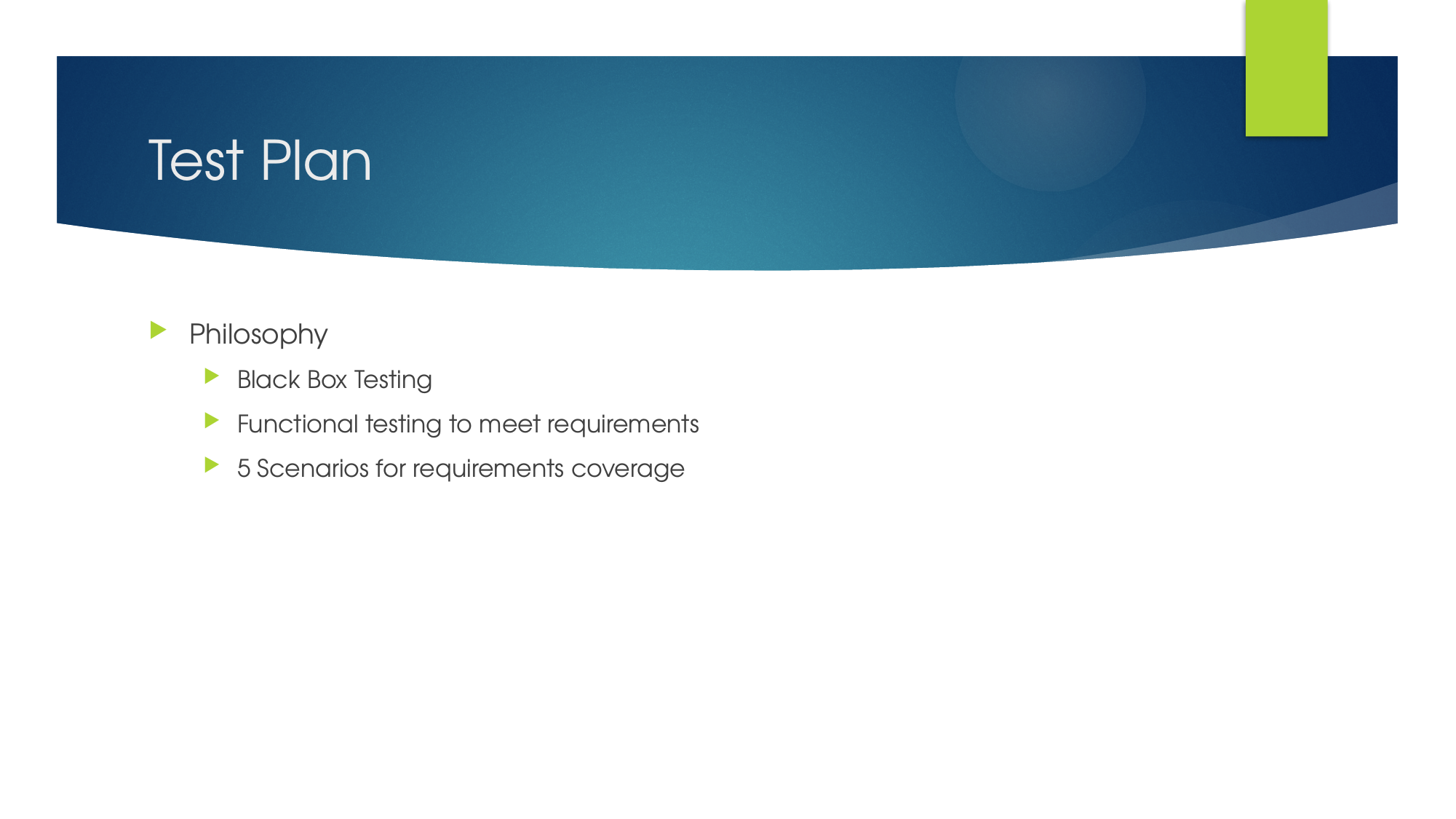

# Test Plan
Philosophy
Black Box Testing
Functional testing to meet requirements
5 Scenarios for requirements coverage